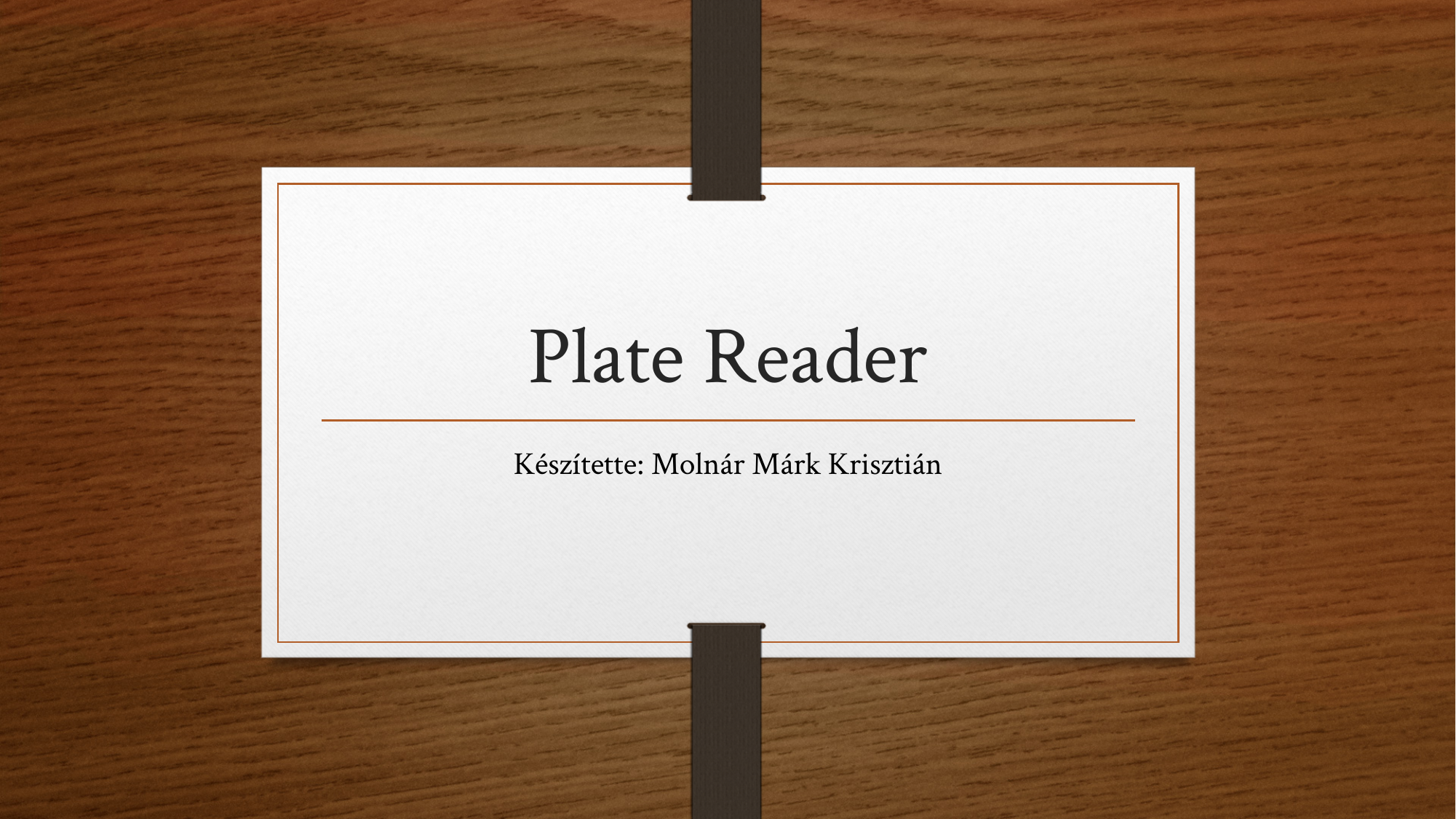

# Plate Reader
Készítette: Molnár Márk Krisztián